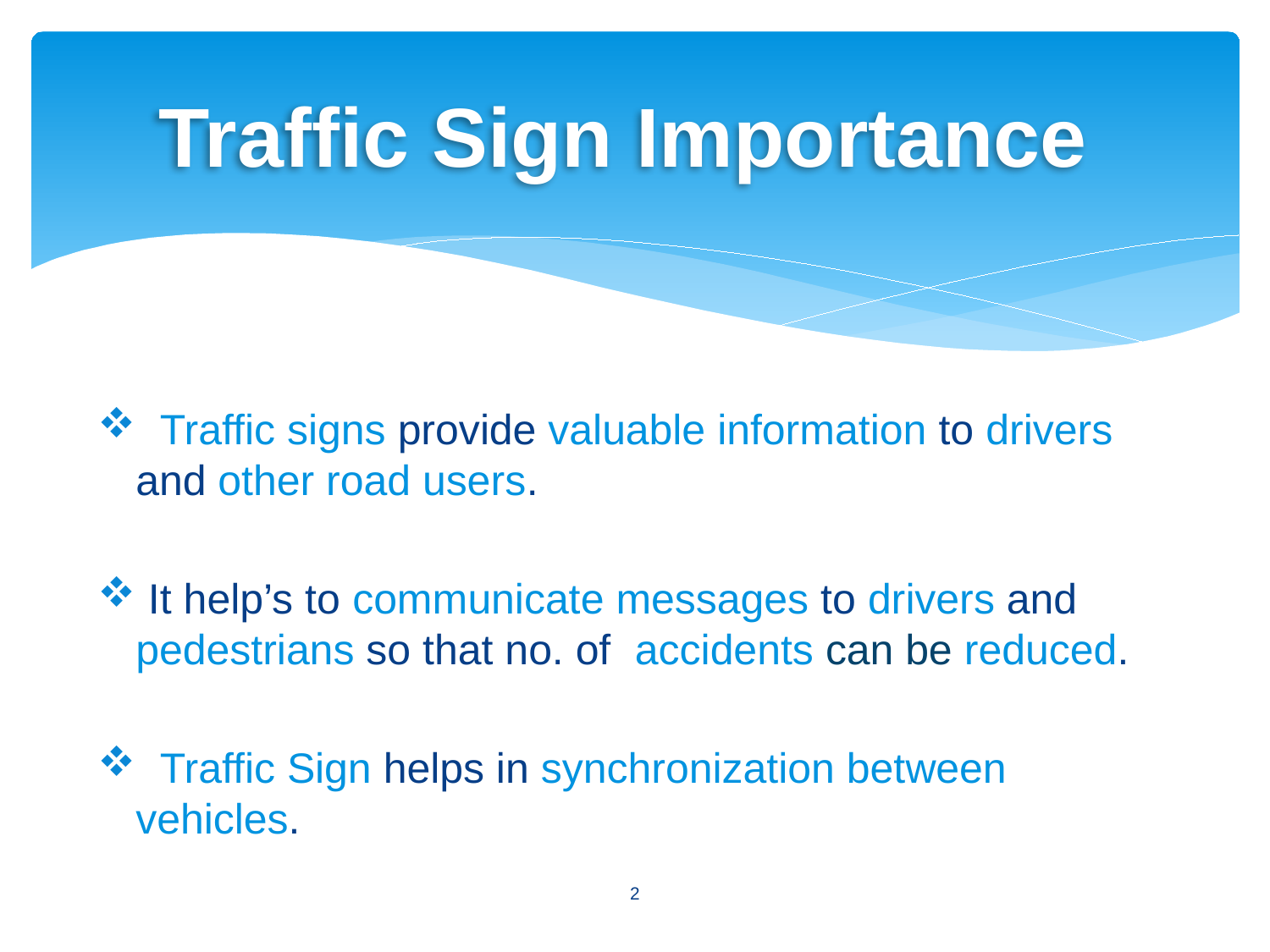

# Traffic Sign Importance
  Traffic signs provide valuable information to drivers and other road users.

 It help’s to communicate messages to drivers and pedestrians so that no. of  accidents can be reduced.

  Traffic Sign helps in synchronization between vehicles.
2